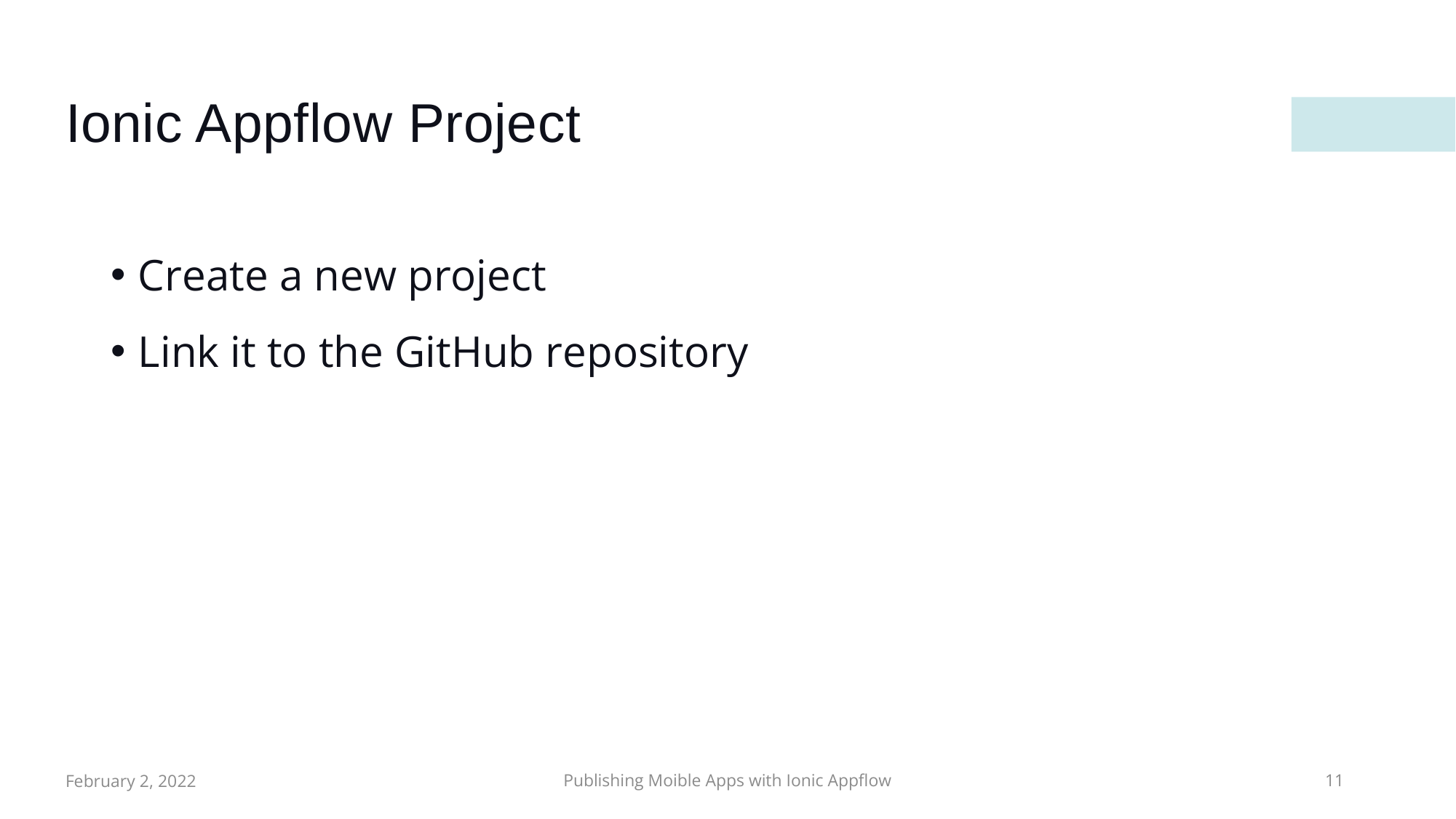

# Ionic Appflow Project
Create a new project
Link it to the GitHub repository
February 2, 2022
Publishing Moible Apps with Ionic Appflow
11